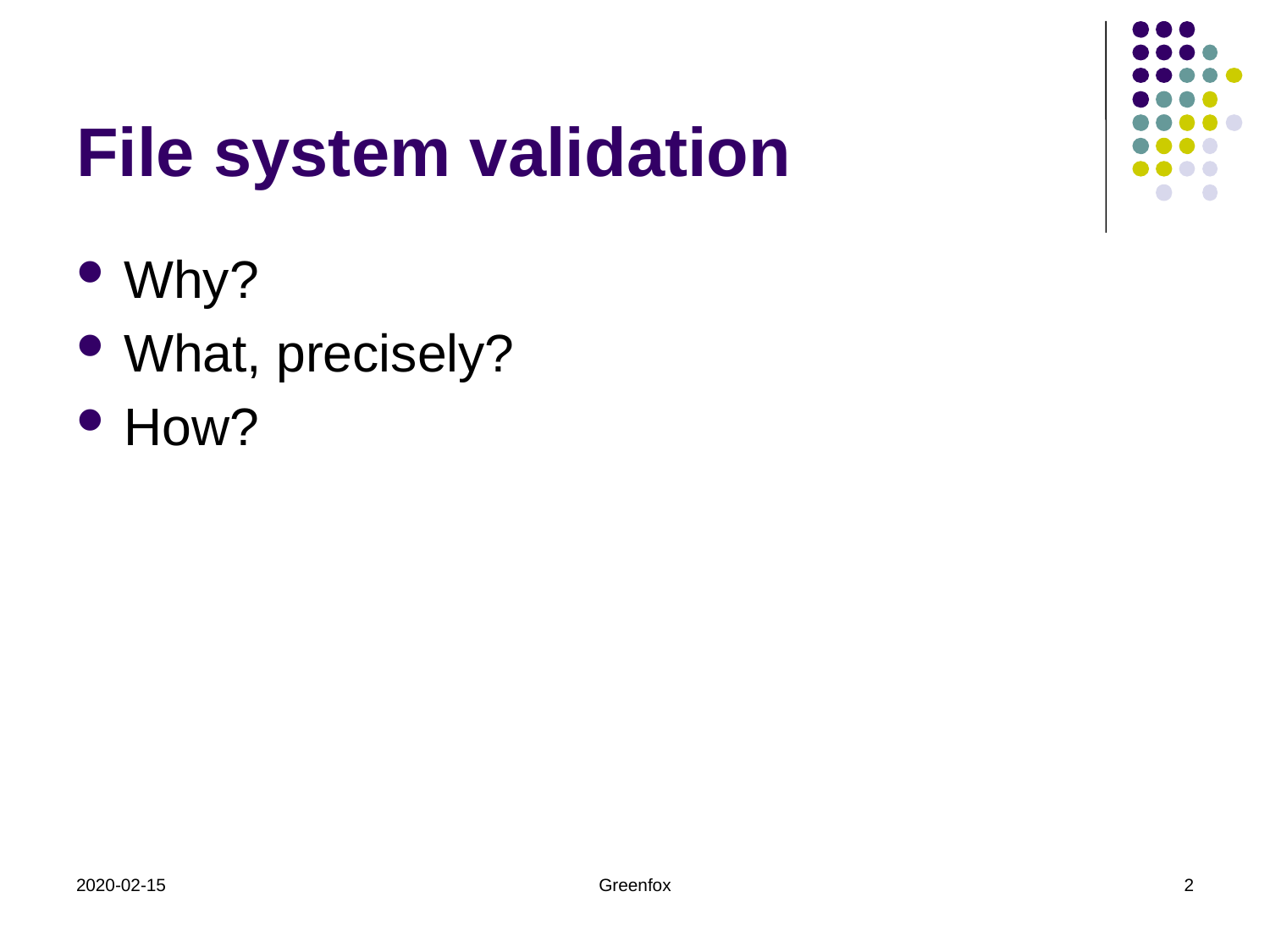

# File system validation
Why?
What, precisely?
How?
2020-02-15
Greenfox
2